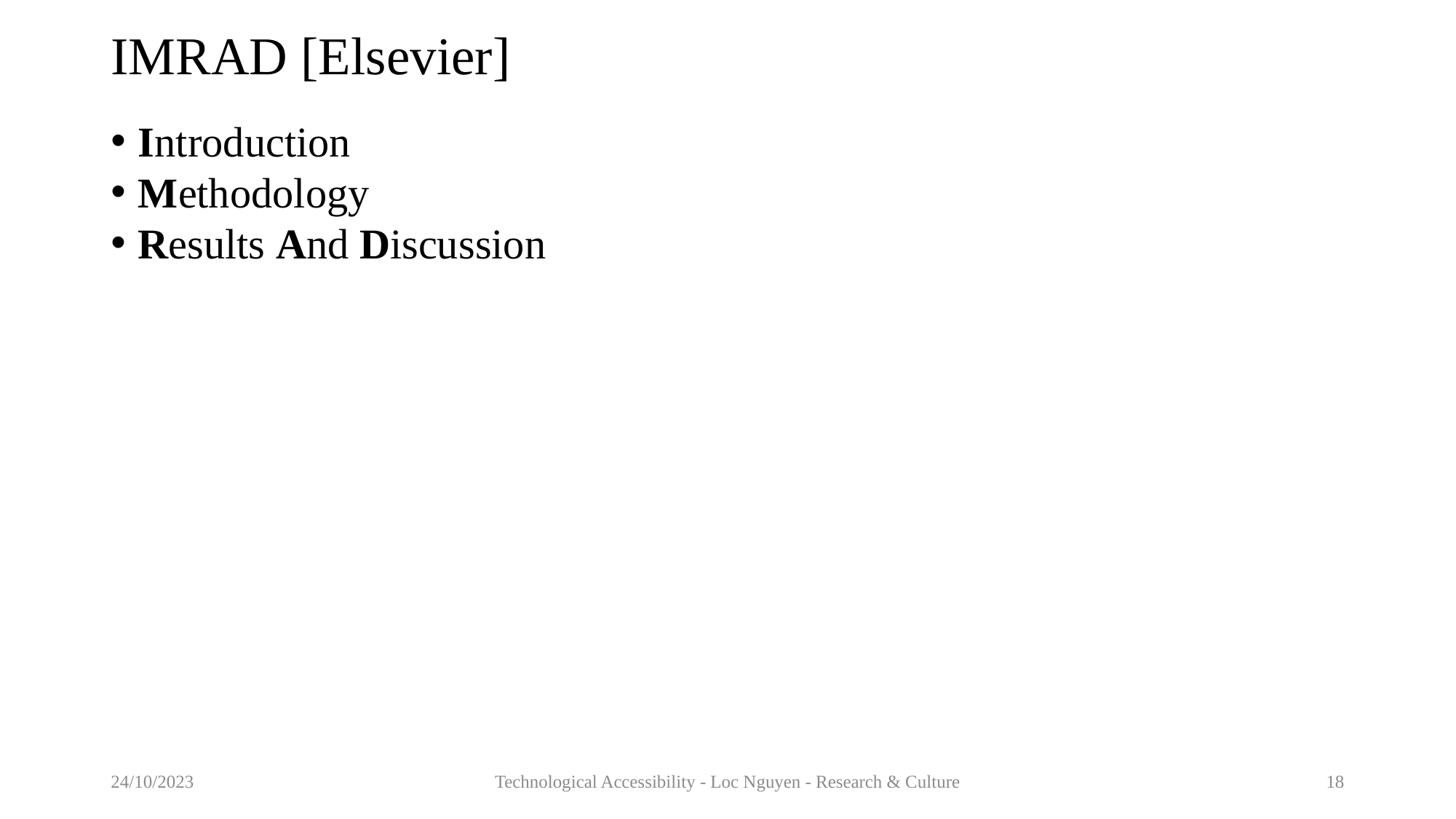

# IMRAD [Elsevier]
Introduction
Methodology
Results And Discussion
24/10/2023
Technological Accessibility - Loc Nguyen - Research & Culture
18